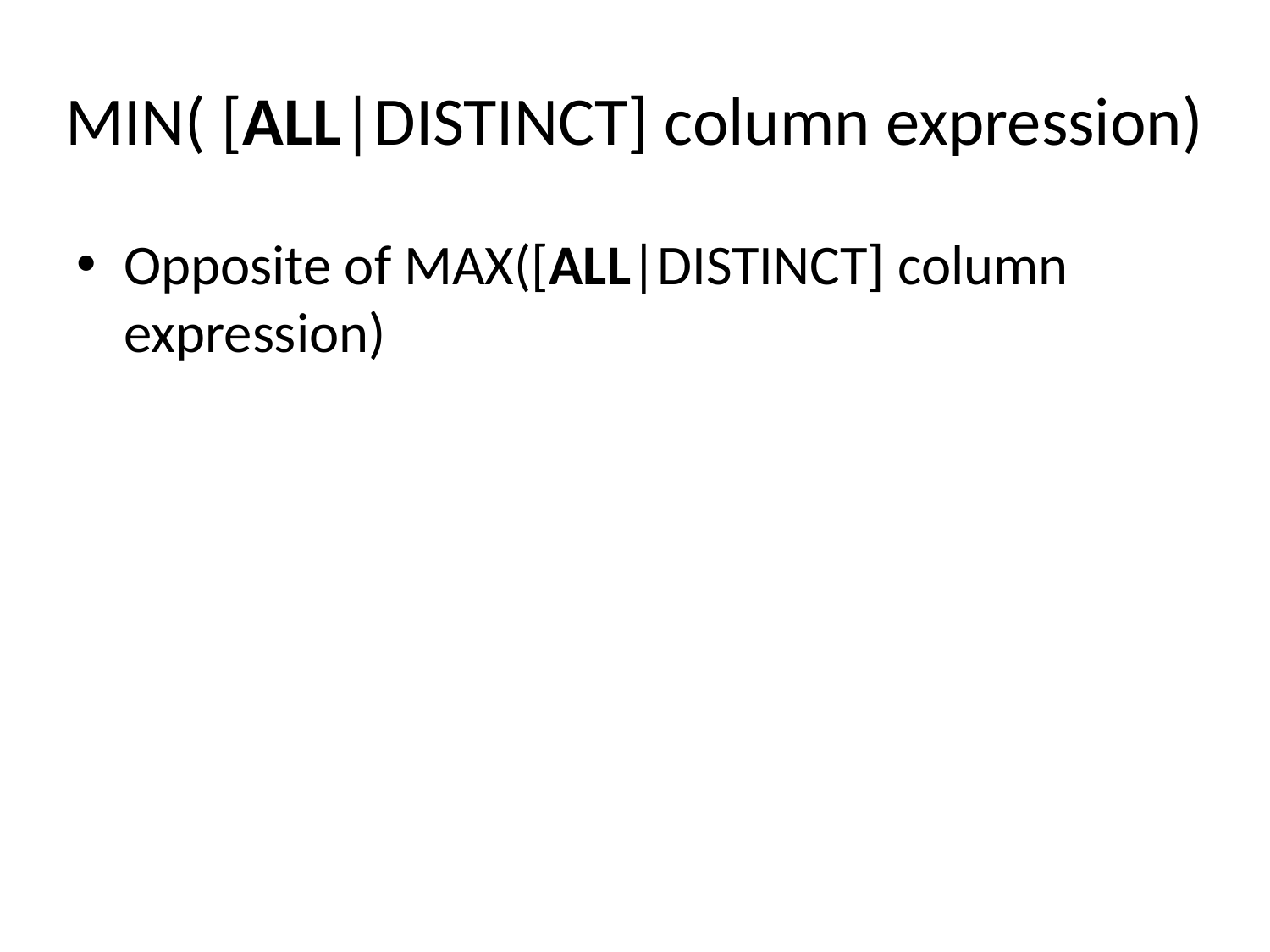

# MIN( [ALL|DISTINCT] column expression)
Opposite of MAX([ALL|DISTINCT] column expression)